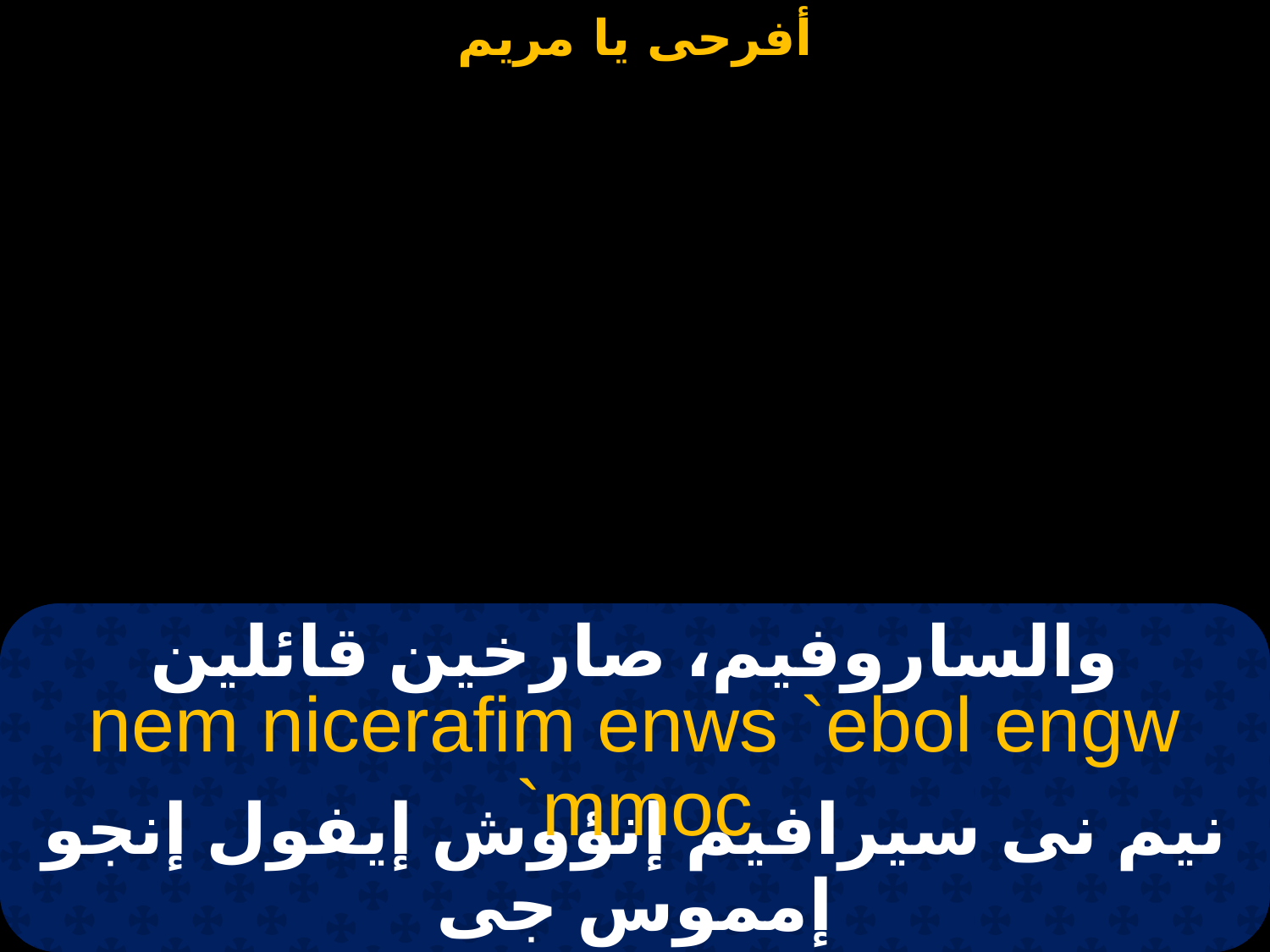

#
والساروفيم، صارخين قائلين
nem nicerafim enws `ebol engw `mmoc
نيم نى سيرافيم إنؤوش إيفول إنجو إمموس جى